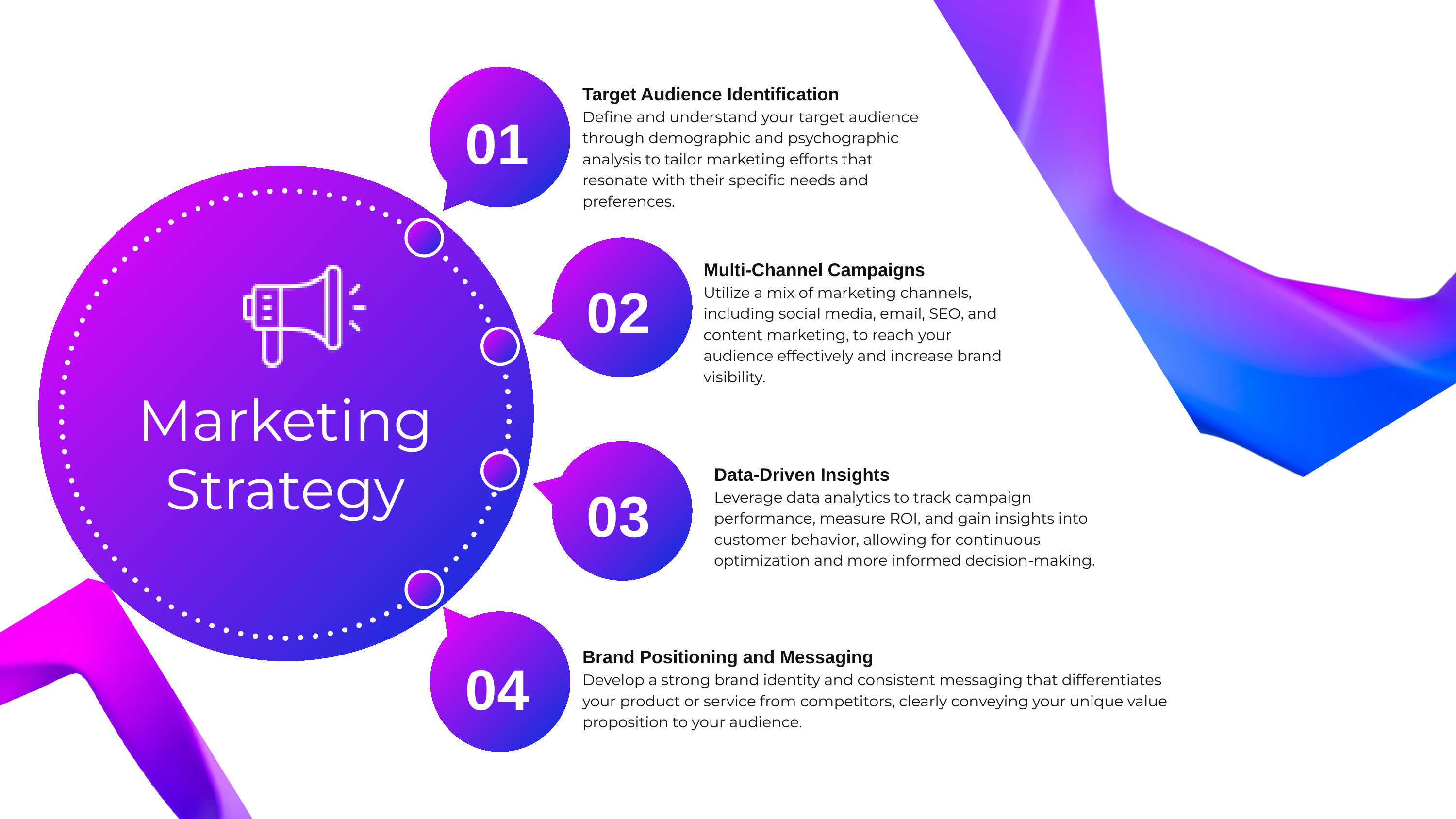

Target Audience Identification
Define and understand your target audience through demographic and psychographic analysis to tailor marketing efforts that resonate with their specific needs and preferences.
01

Multi-Channel Campaigns
Utilize a mix of marketing channels, including social media, email, SEO, and content marketing, to reach your audience effectively and increase brand visibility.
02

Marketing Strategy

Data-Driven Insights
Leverage data analytics to track campaign performance, measure ROI, and gain insights into customer behavior, allowing for continuous optimization and more informed decision-making.

03

04
Brand Positioning and Messaging
Develop a strong brand identity and consistent messaging that differentiates your product or service from competitors, clearly conveying your unique value proposition to your audience.